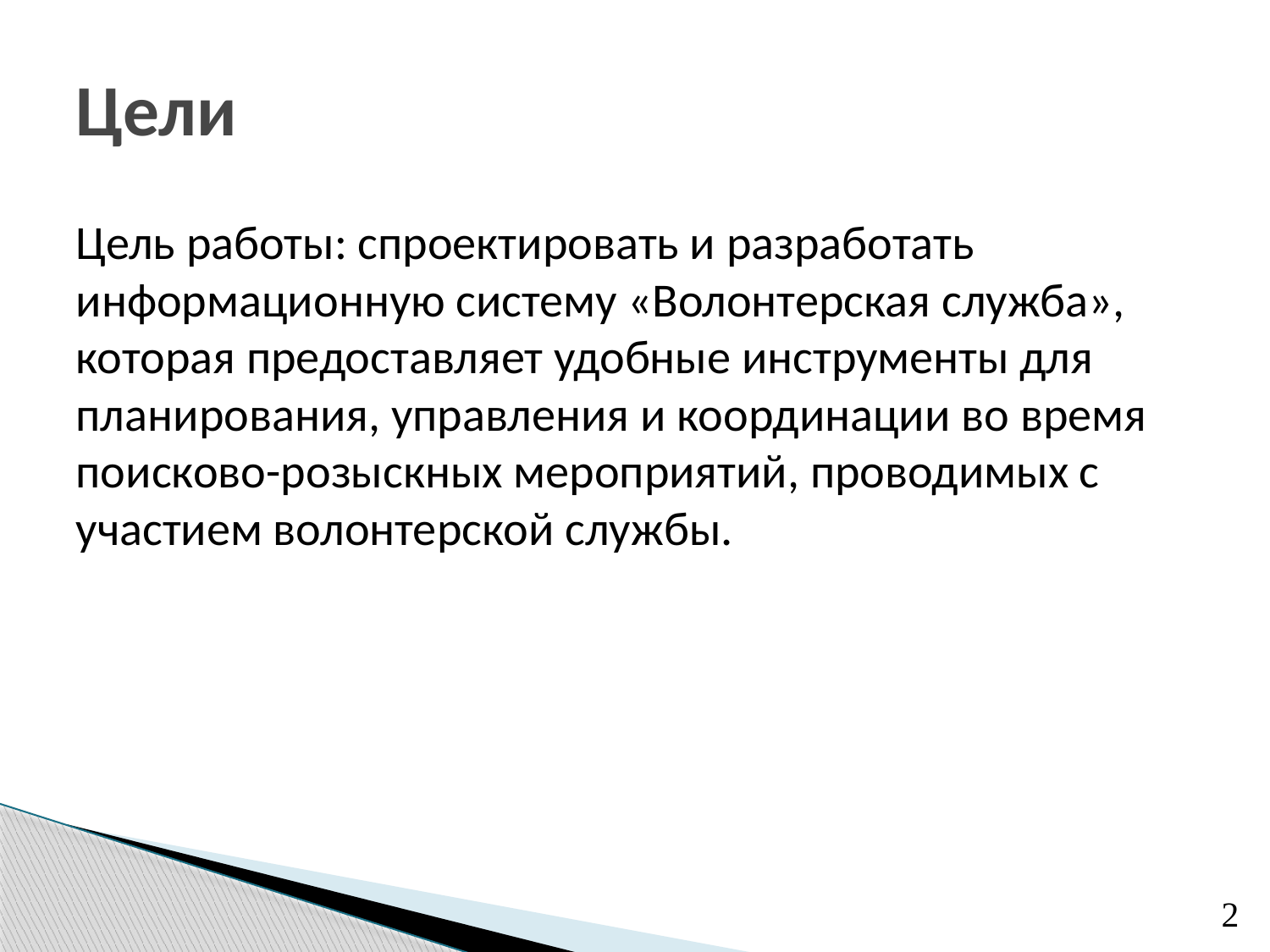

# Цели
Цель работы: спроектировать и разработать информационную систему «Волонтерская служба», которая предоставляет удобные инструменты для планирования, управления и координации во время поисково-розыскных мероприятий, проводимых с участием волонтерской службы.
2